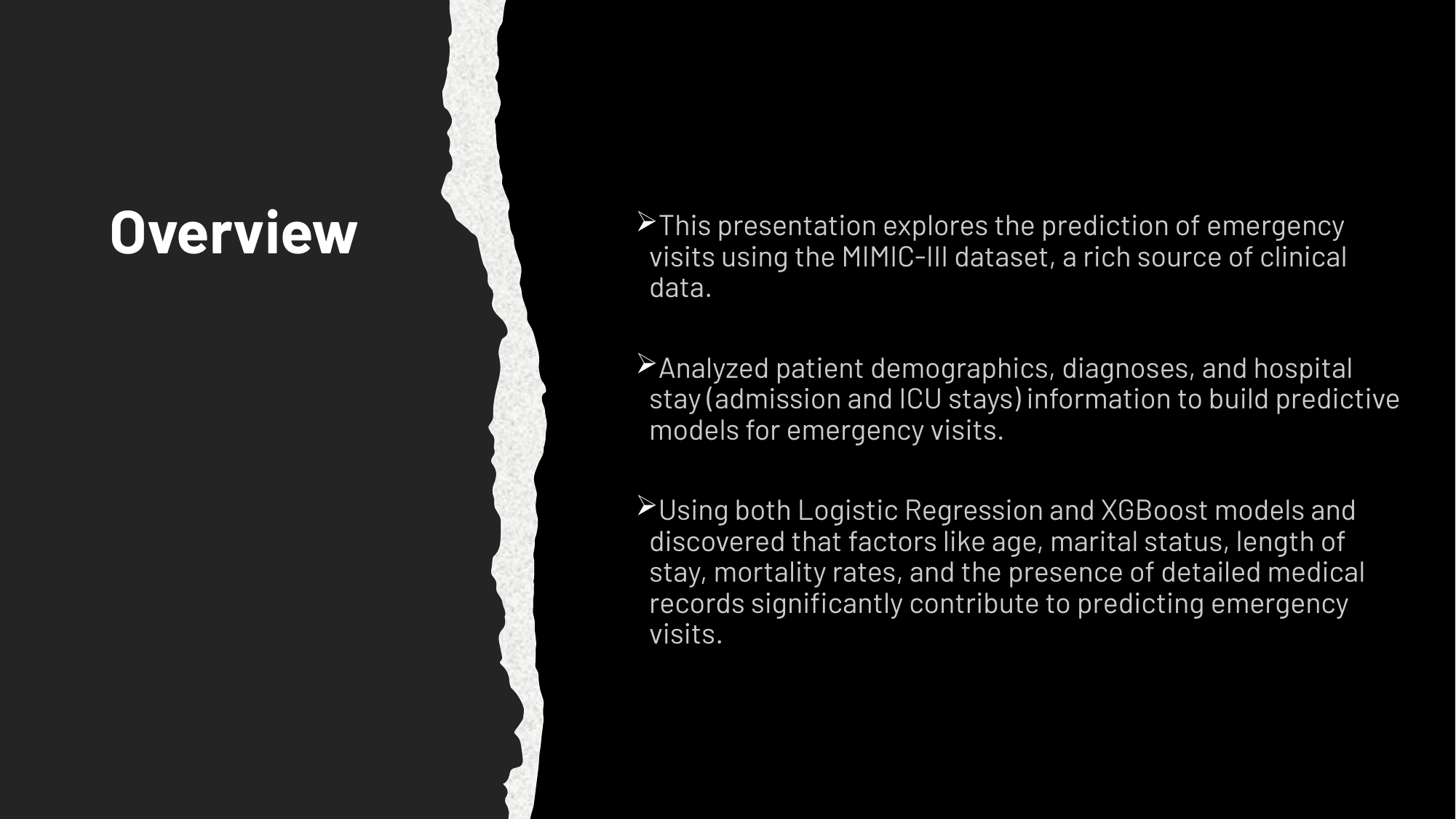

Overview
This presentation explores the prediction of emergency visits using the MIMIC-III dataset, a rich source of clinical data.

Analyzed patient demographics, diagnoses, and hospital stay (admission and ICU stays) information to build predictive models for emergency visits.

Using both Logistic Regression and XGBoost models and discovered that factors like age, marital status, length of stay, mortality rates, and the presence of detailed medical records significantly contribute to predicting emergency visits.